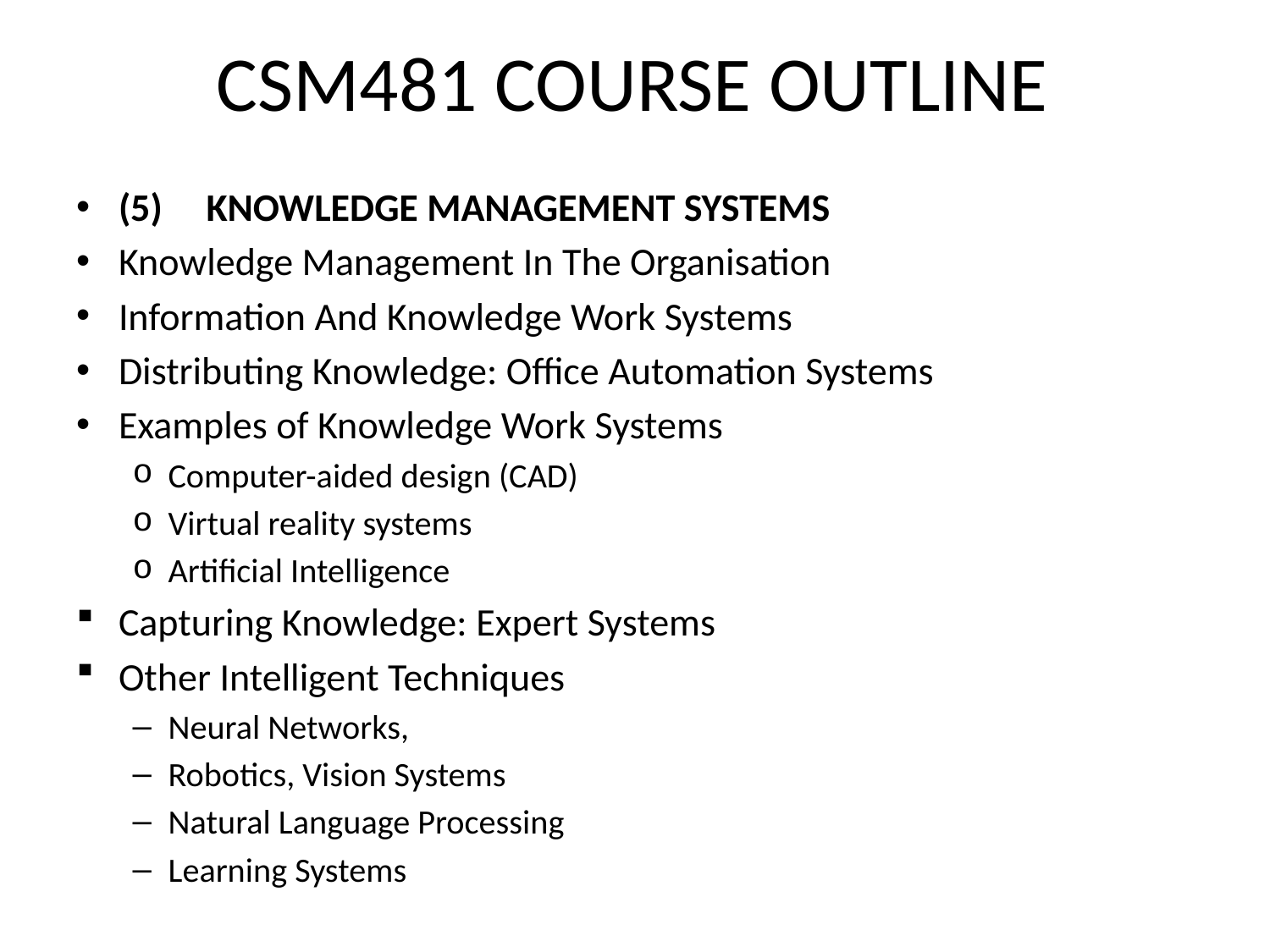

# CSM481 COURSE OUTLINE
(5)	KNOWLEDGE MANAGEMENT SYSTEMS
Knowledge Management In The Organisation
Information And Knowledge Work Systems
Distributing Knowledge: Office Automation Systems
Examples of Knowledge Work Systems
Computer-aided design (CAD)
Virtual reality systems
Artificial Intelligence
Capturing Knowledge: Expert Systems
Other Intelligent Techniques
Neural Networks,
Robotics, Vision Systems
Natural Language Processing
Learning Systems